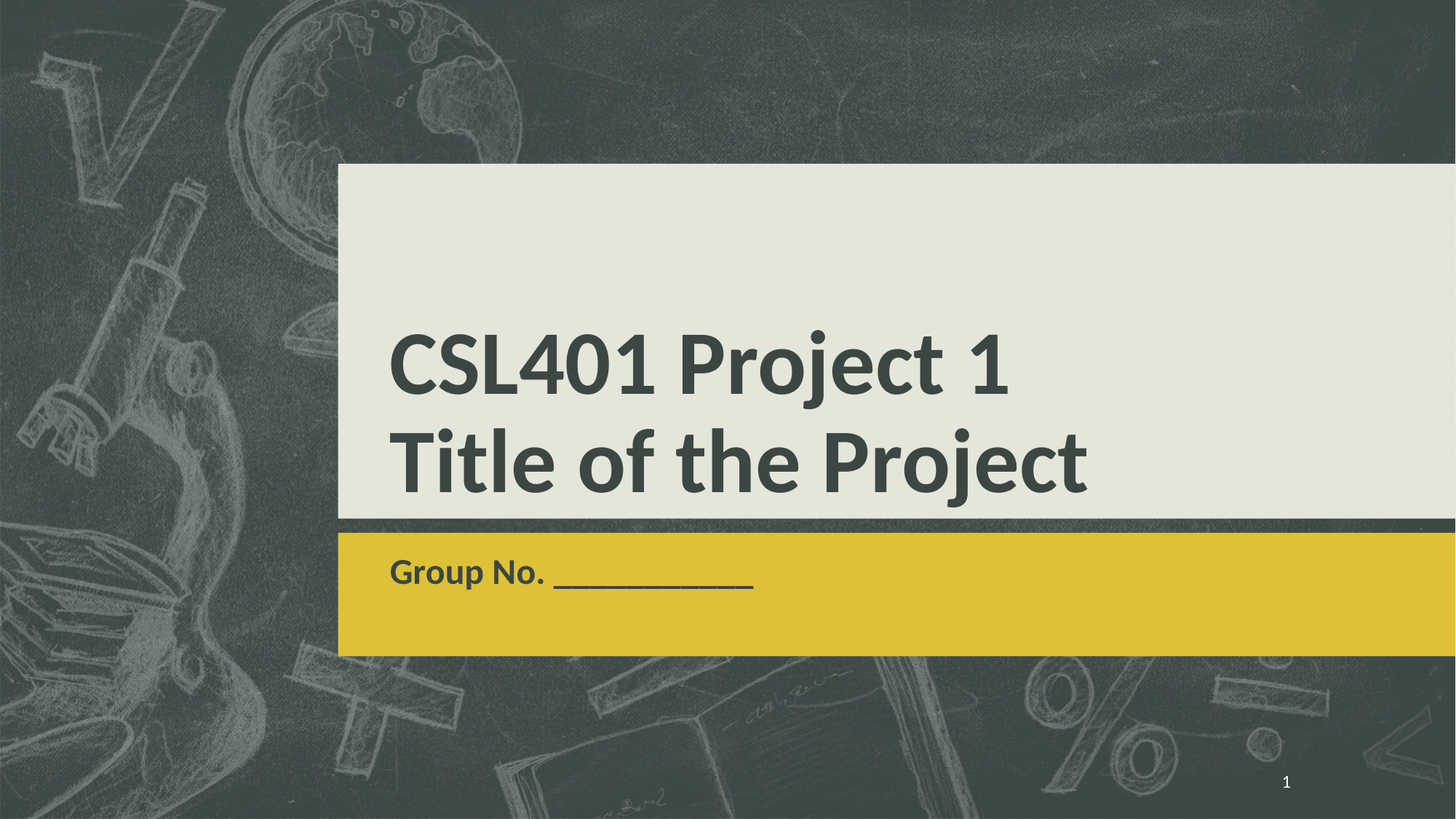

# CSL401 Project 1 Title of the Project

Group No. ___________
1